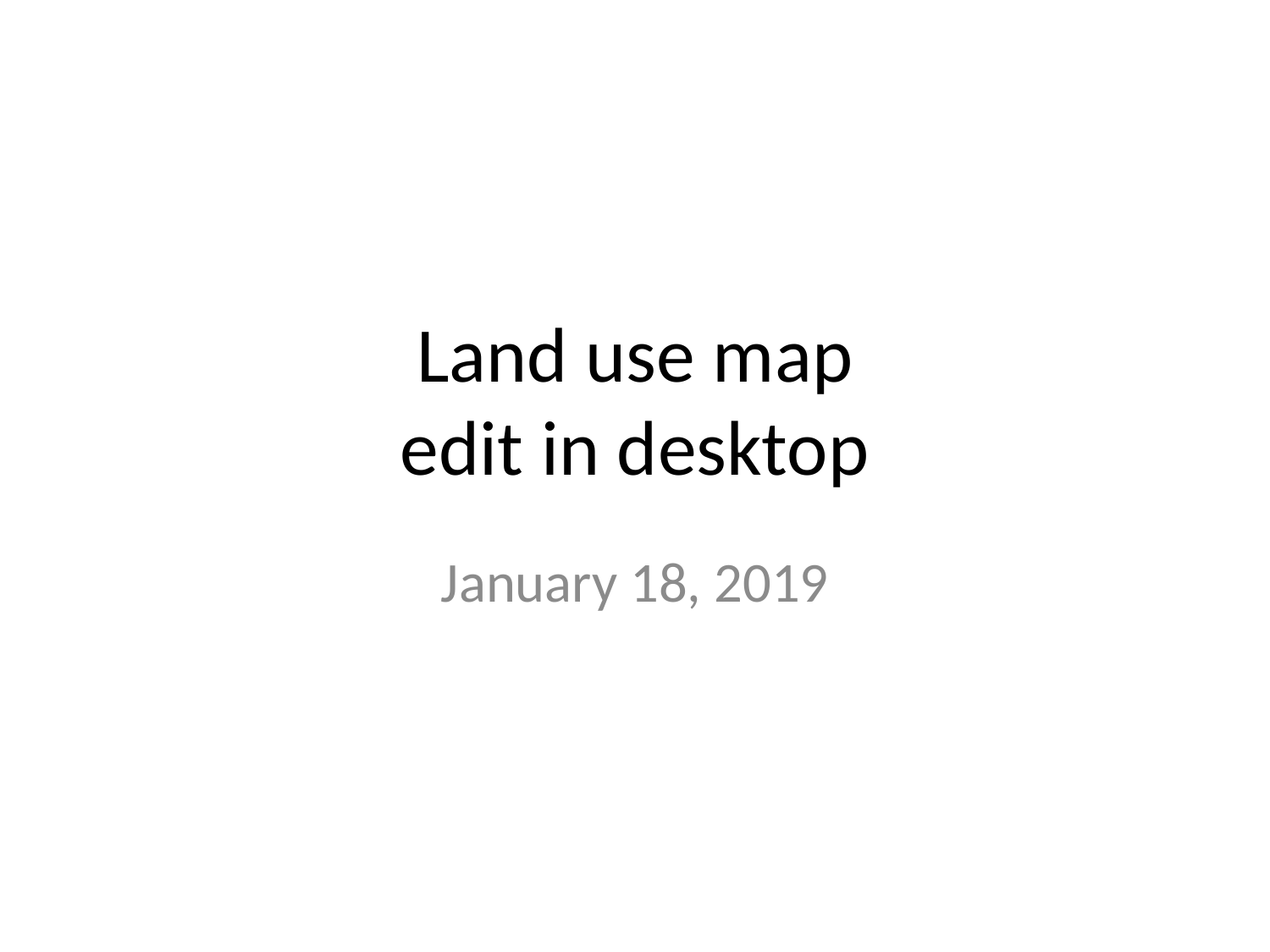

# Land use map edit in desktop
January 18, 2019